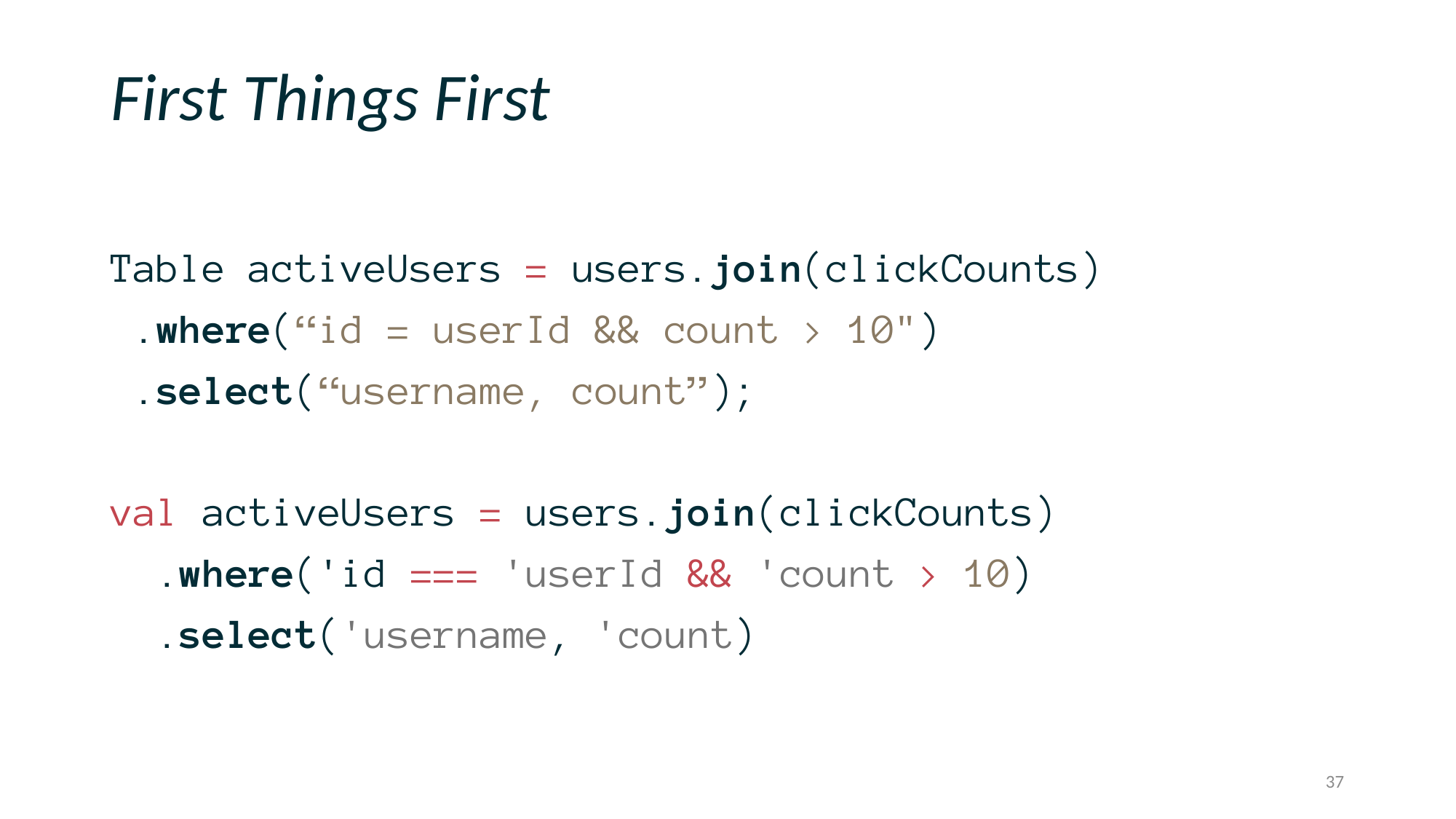

# First Things First

Table activeUsers = users.join(clickCounts)
 .where(“id = userId && count > 10")
 .select(“username, count”);

val activeUsers = users.join(clickCounts)
  .where('id === 'userId && 'count > 10)
  .select('username, 'count)

37